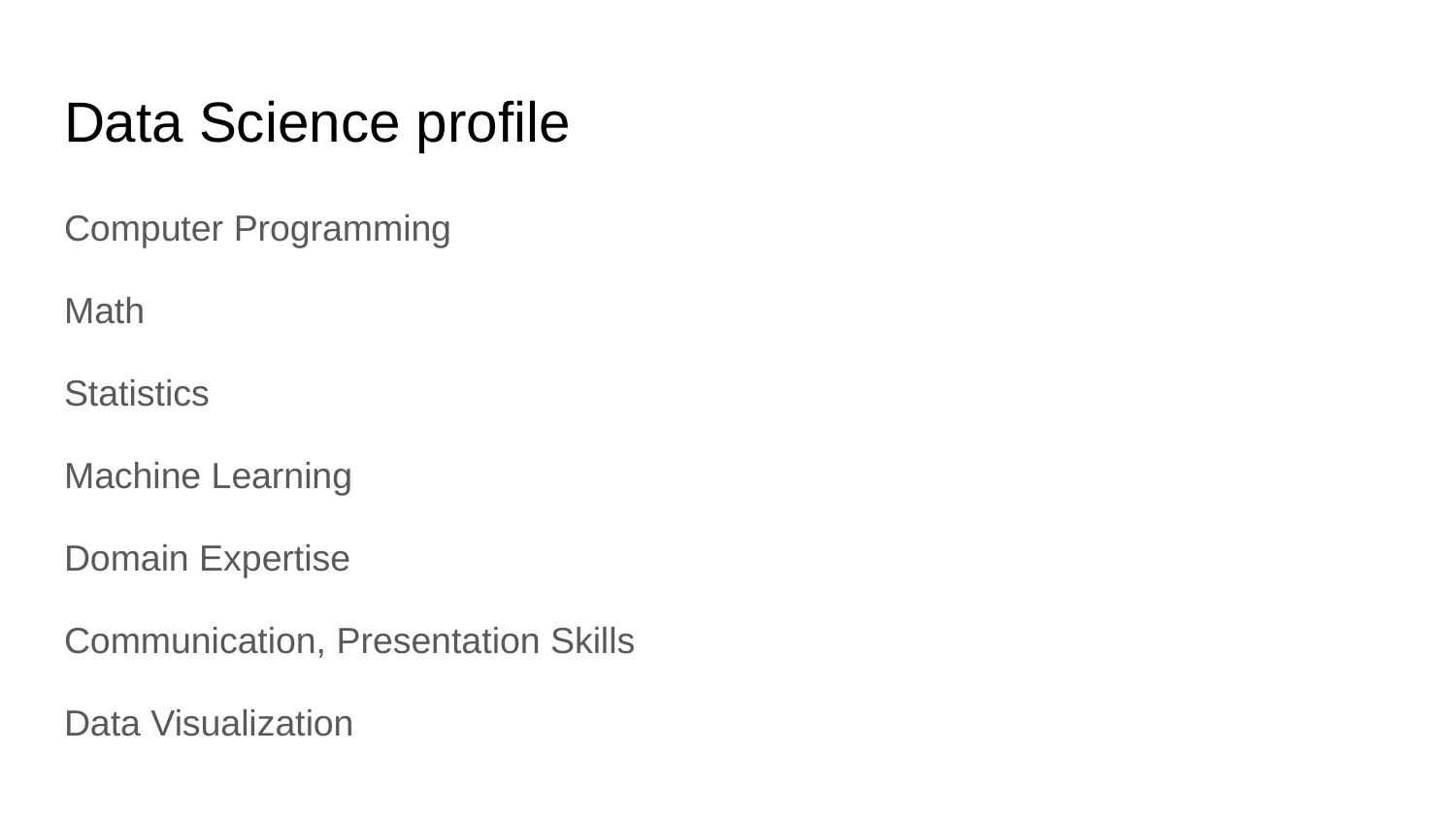

# Data Science profile
Computer Programming
Math
Statistics
Machine Learning
Domain Expertise
Communication, Presentation Skills
Data Visualization